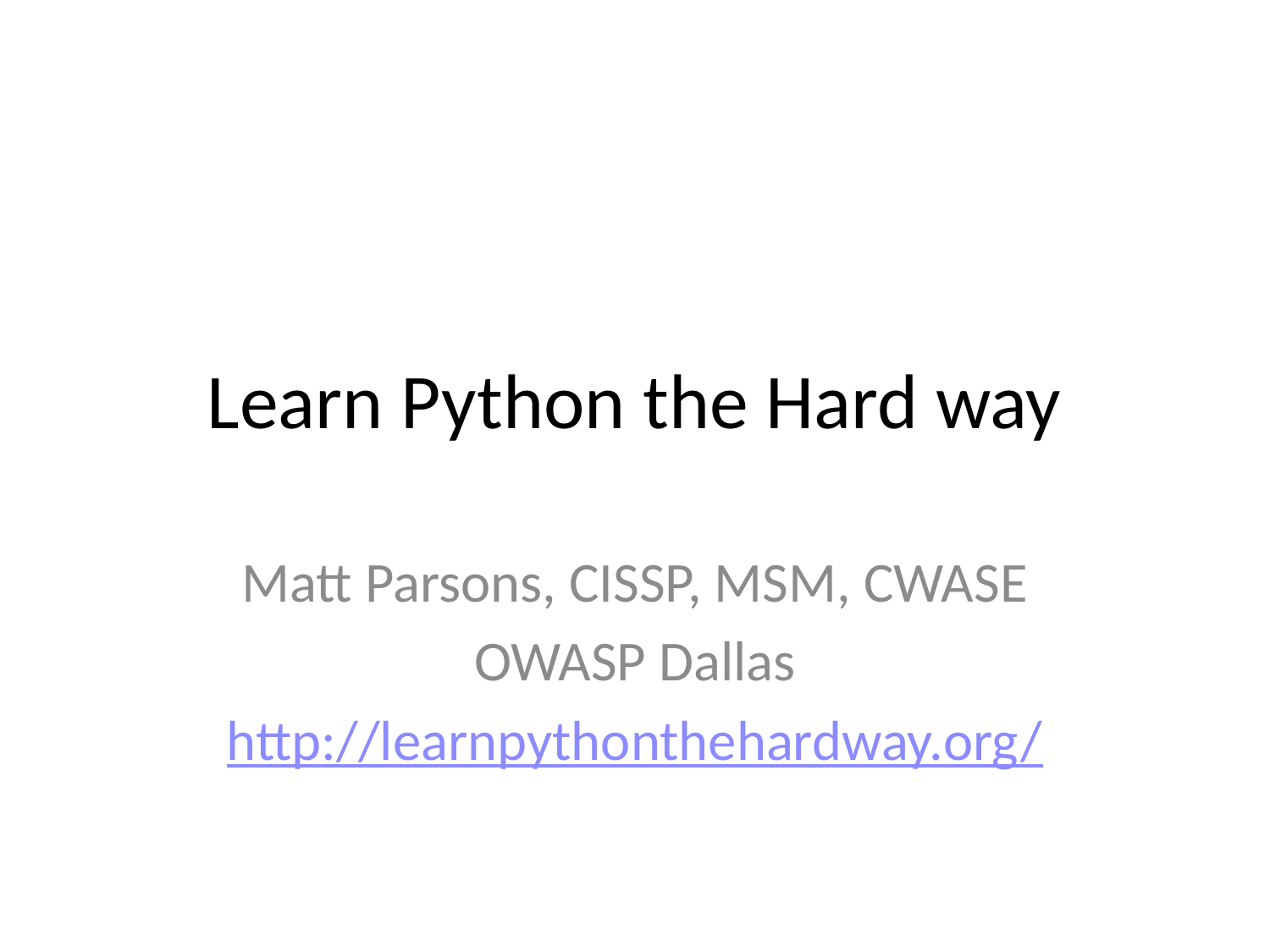

# Learn Python the Hard way
Matt Parsons, CISSP, MSM, CWASE
OWASP Dallas
http://learnpythonthehardway.org/